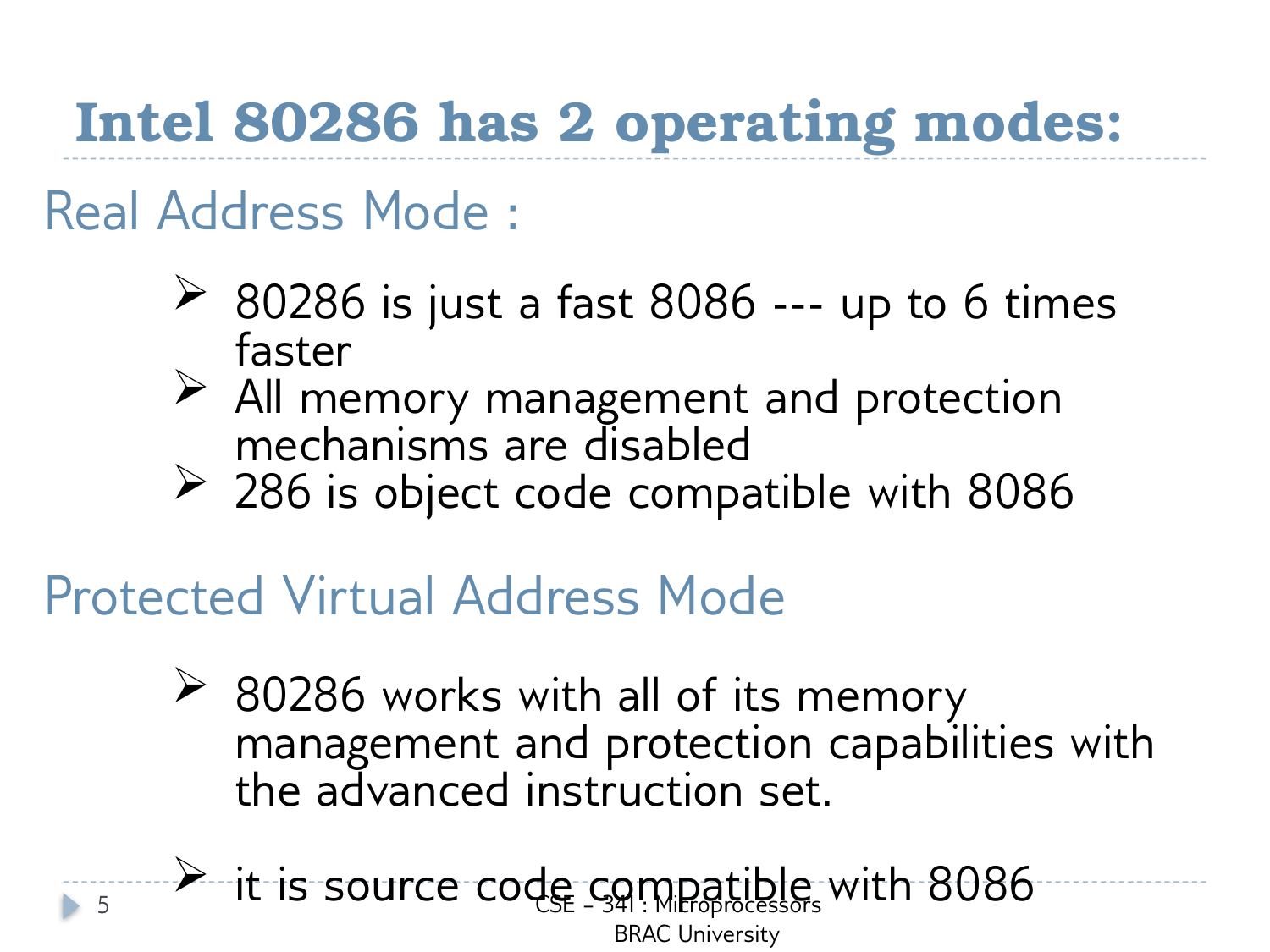

# Intel 80286 has 2 operating modes:
Real Address Mode :

80286 is just a fast 8086 --- up to 6 times faster
All memory management and protection mechanisms are disabled
286 is object code compatible with 8086

Protected Virtual Address Mode

80286 works with all of its memory management and protection capabilities with the advanced instruction set.

it is source code compatible with 8086

CSE – 341 : Microprocessors
    BRAC University
5